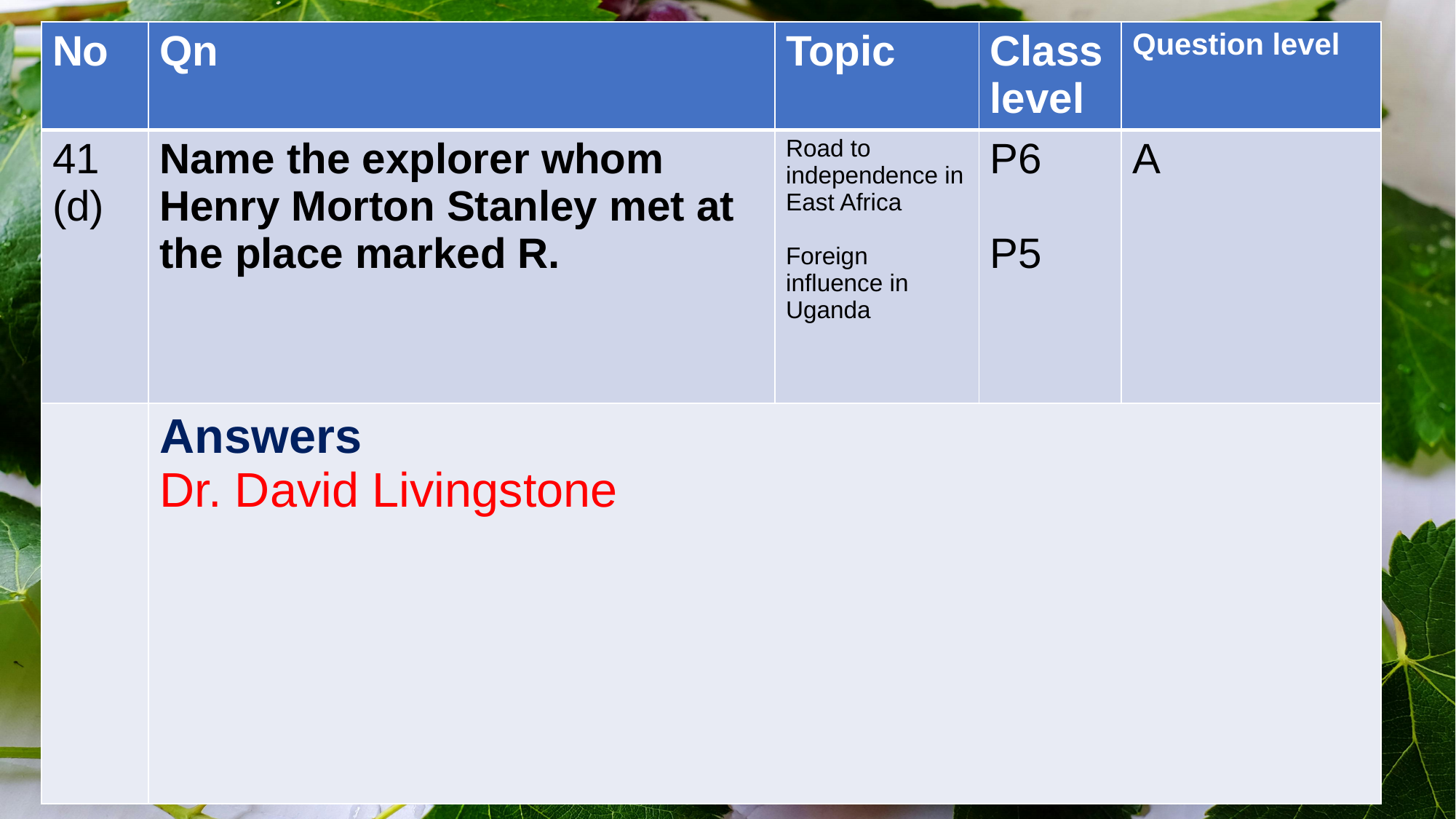

| No | Qn | Topic | Class level | Question level |
| --- | --- | --- | --- | --- |
| 41 (d) | Name the explorer whom Henry Morton Stanley met at the place marked R. | Road to independence in East Africa Foreign influence in Uganda | P6 P5 | A |
|  | Answers Dr. David Livingstone |  |  |  |
SST WORKSHOP - KABOJJA JUNIOR SCHOOL